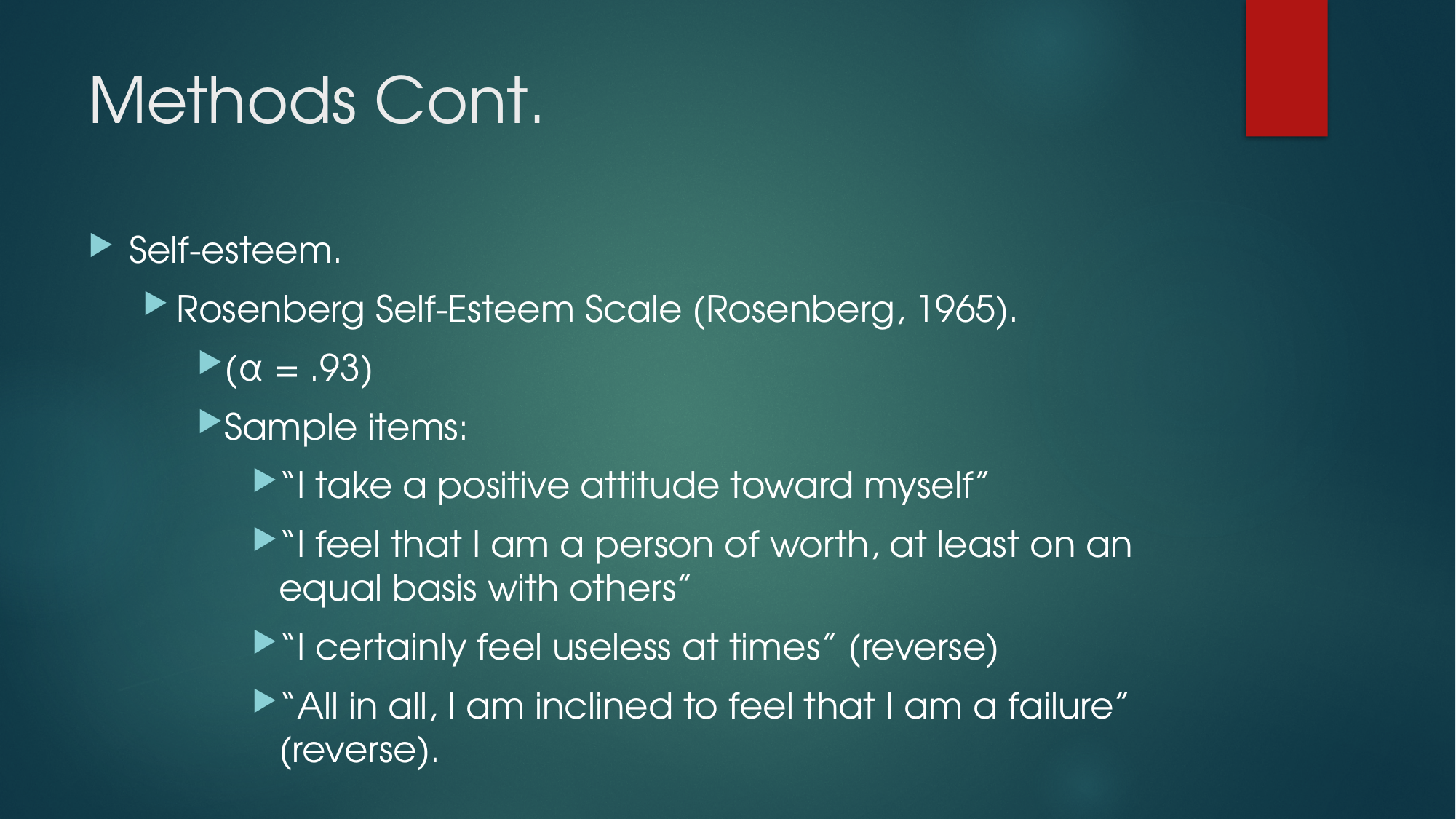

# Methods Cont.
Self-esteem.
Rosenberg Self-Esteem Scale (Rosenberg, 1965).
(α = .93)
Sample items:
“I take a positive attitude toward myself”
“I feel that I am a person of worth, at least on an equal basis with others”
“I certainly feel useless at times” (reverse)
“All in all, I am inclined to feel that I am a failure” (reverse).